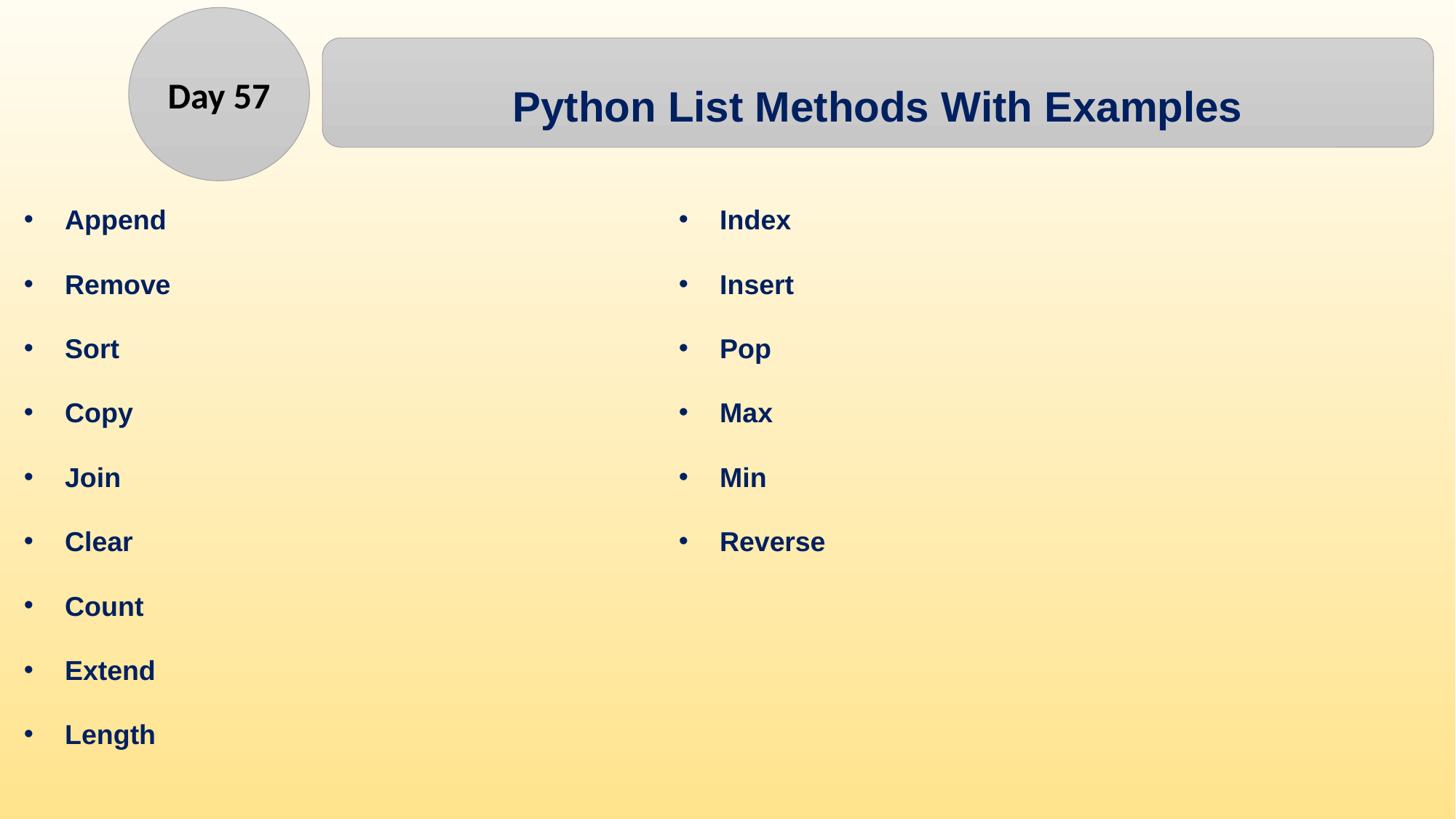

Day 57
Python List Methods With Examples
Append
Remove
Sort
Copy
Join
Clear
Count
Extend
Length
Index
Insert
Pop
Max
Min
Reverse